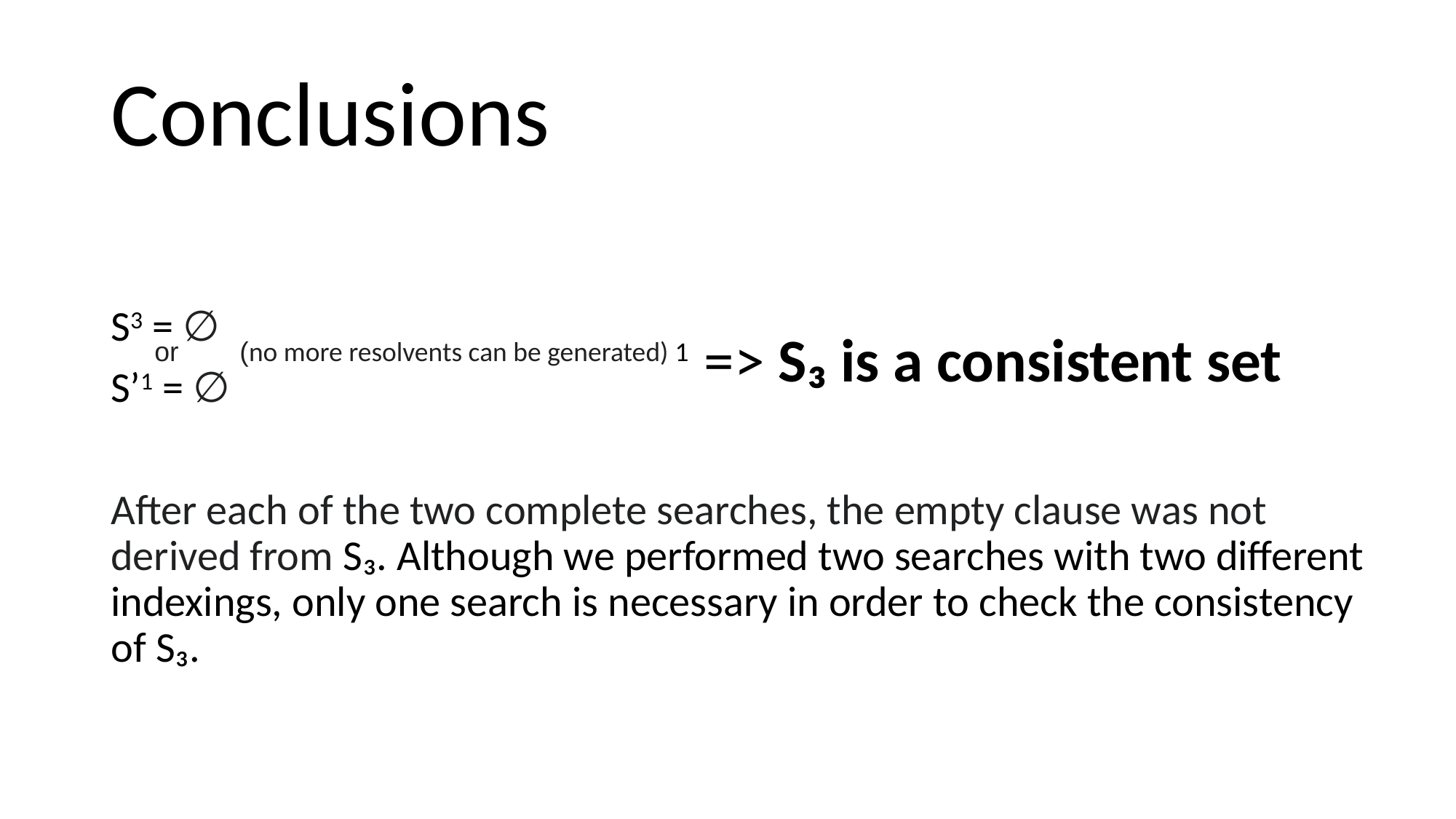

# Conclusions
S3 = ∅
S’1 = ∅

After each of the two complete searches, the empty clause was not derived from S₃. Although we performed two searches with two different indexings, only one search is necessary in order to check the consistency of S₃.

=> S₃ is a consistent set
or        (no more resolvents can be generated) 1